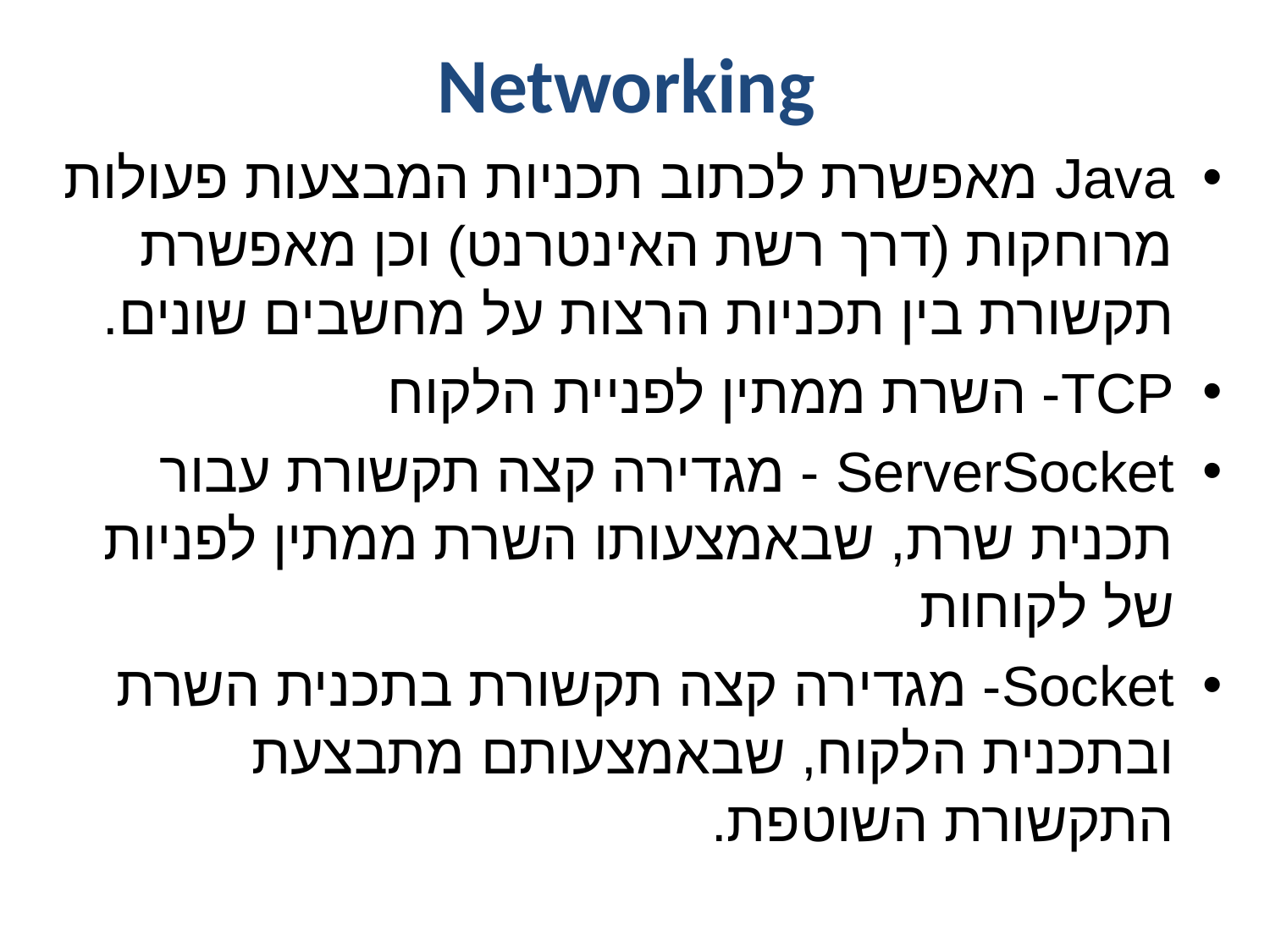

# Networking
Java מאפשרת לכתוב תכניות המבצעות פעולות מרוחקות (דרך רשת האינטרנט) וכן מאפשרת תקשורת בין תכניות הרצות על מחשבים שונים.
TCP- השרת ממתין לפניית הלקוח
ServerSocket - מגדירה קצה תקשורת עבור תכנית שרת, שבאמצעותו השרת ממתין לפניות של לקוחות
Socket- מגדירה קצה תקשורת בתכנית השרת ובתכנית הלקוח, שבאמצעותם מתבצעת התקשורת השוטפת.